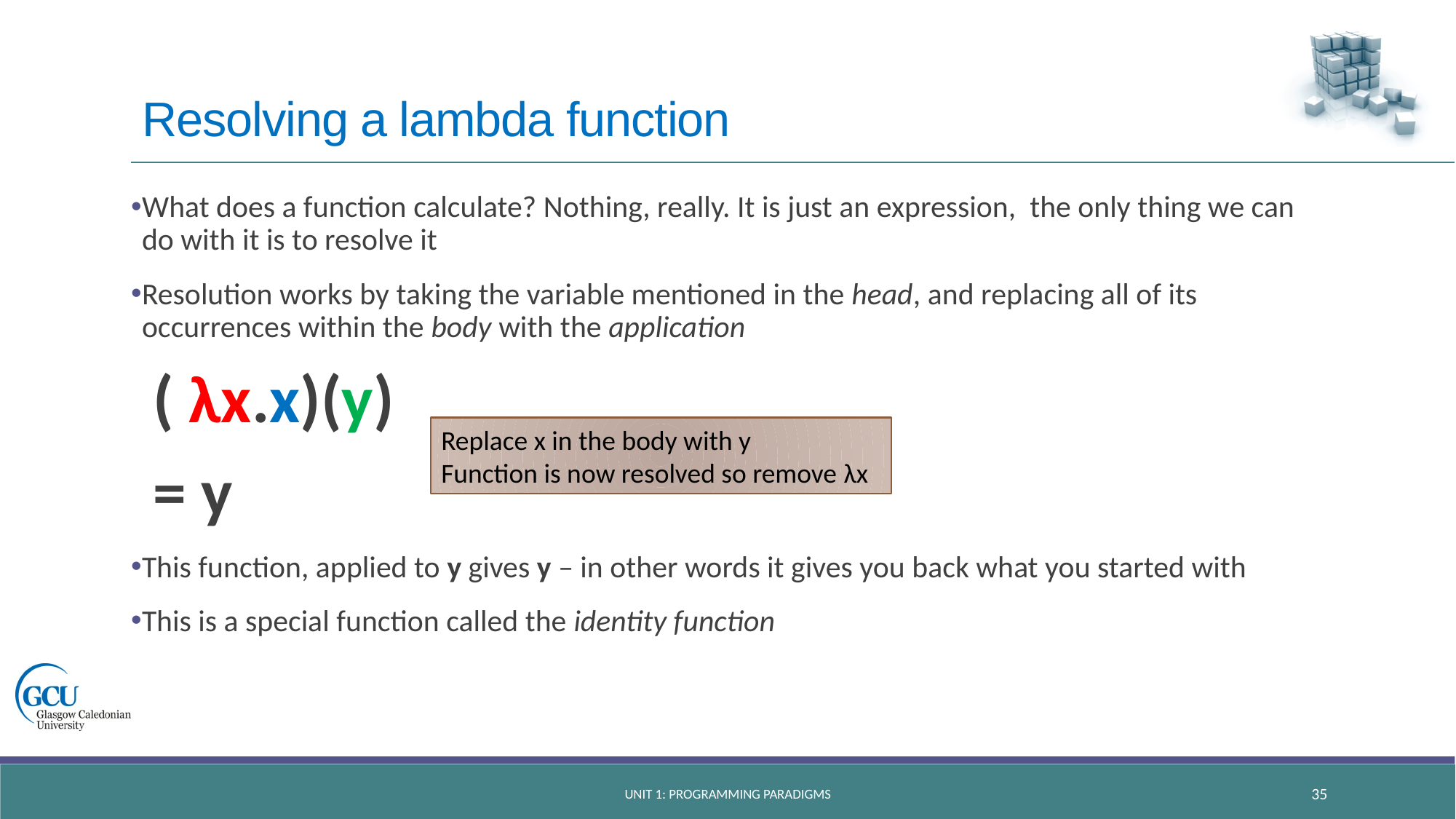

# Resolving a lambda function
What does a function calculate? Nothing, really. It is just an expression,  the only thing we can do with it is to resolve it
Resolution works by taking the variable mentioned in the head, and replacing all of its occurrences within the body with the application
( λx.x)(y)
= y
This function, applied to y gives y – in other words it gives you back what you started with
This is a special function called the identity function

Replace x in the body with y
Function is now resolved so remove λx
Unit 1: programming paradigms
35